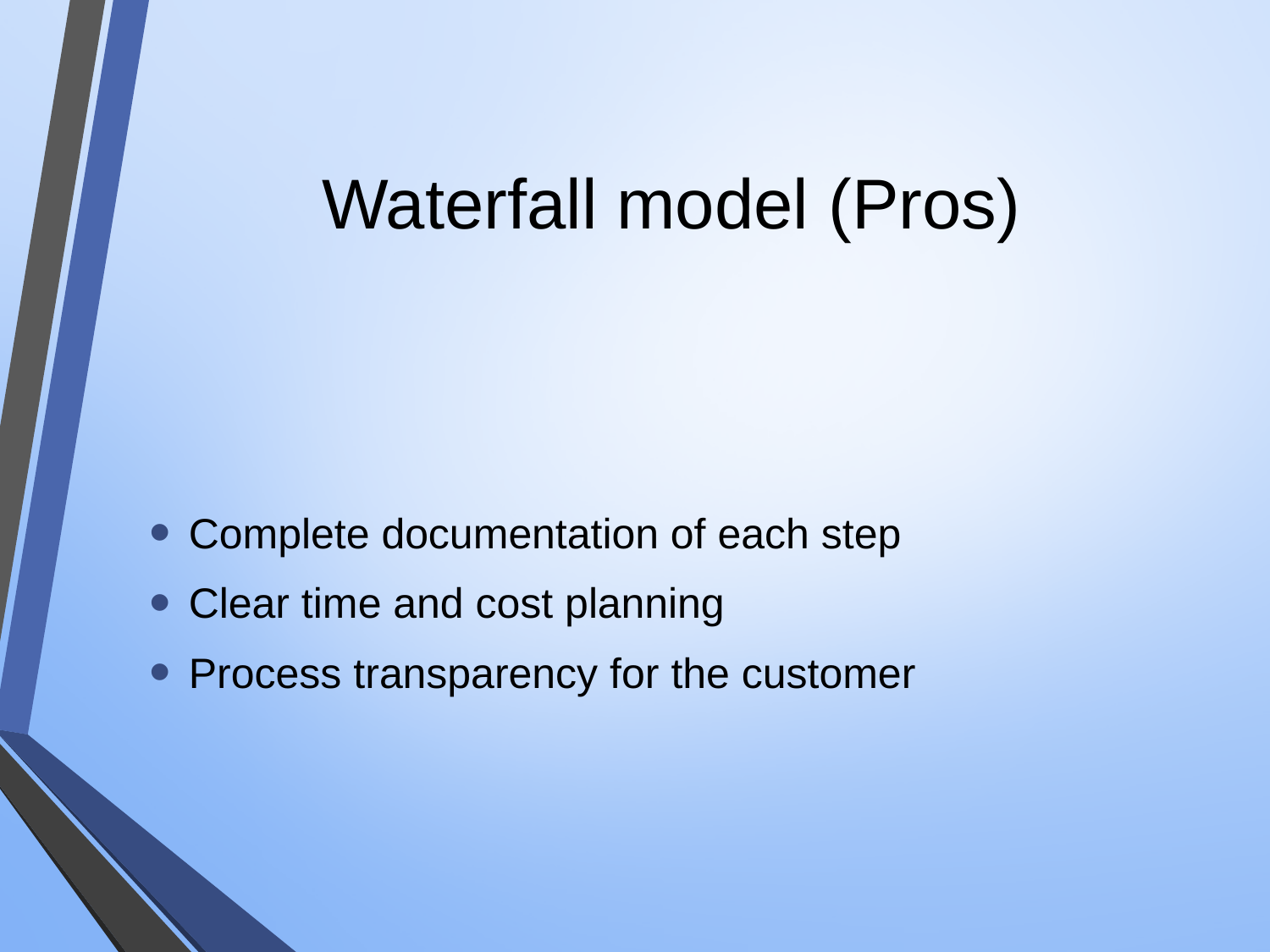

# Waterfall model (Pros)
Complete documentation of each step
Clear time and cost planning
Process transparency for the customer